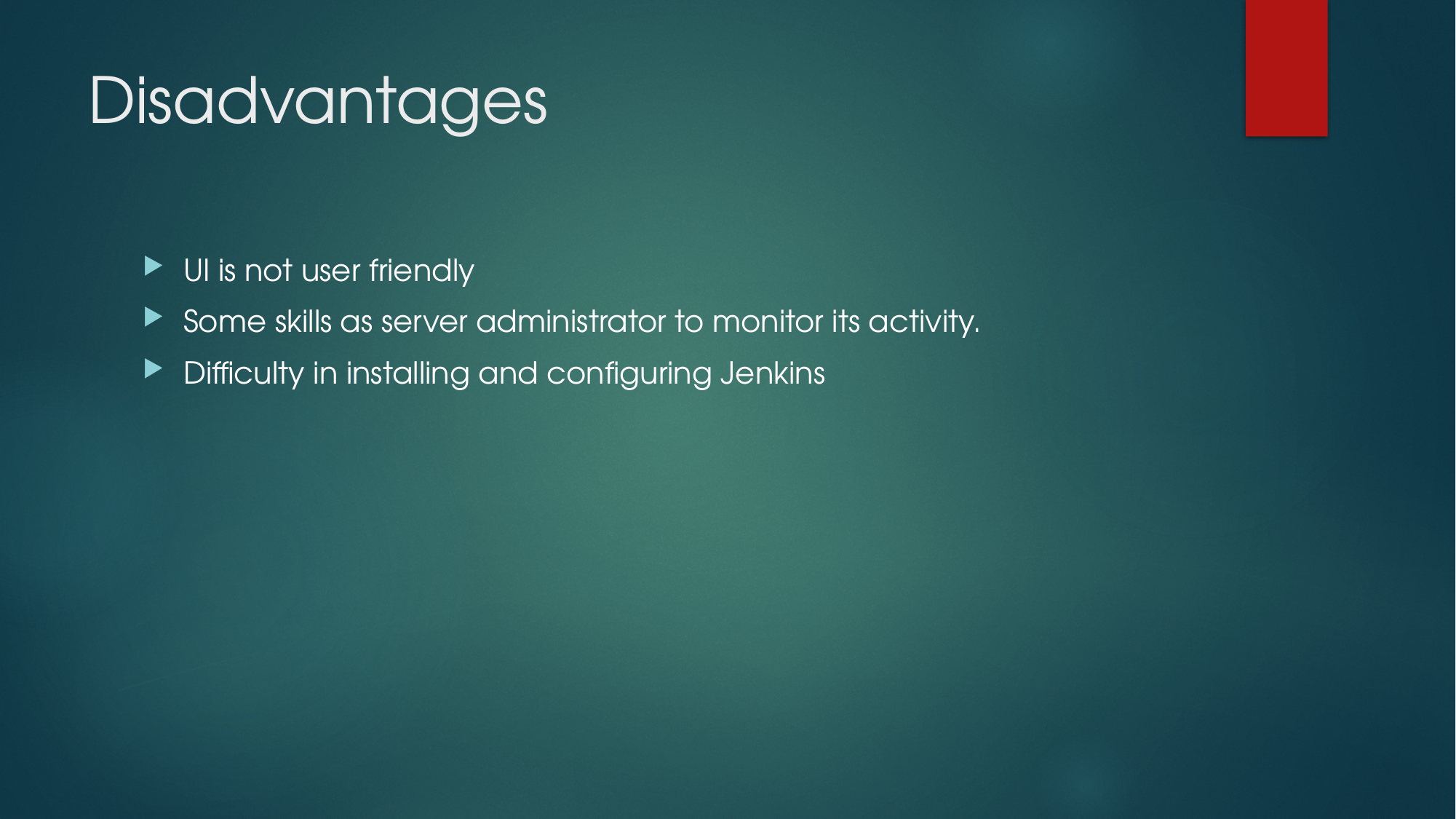

# Disadvantages
UI is not user friendly
Some skills as server administrator to monitor its activity.
Difficulty in installing and configuring Jenkins